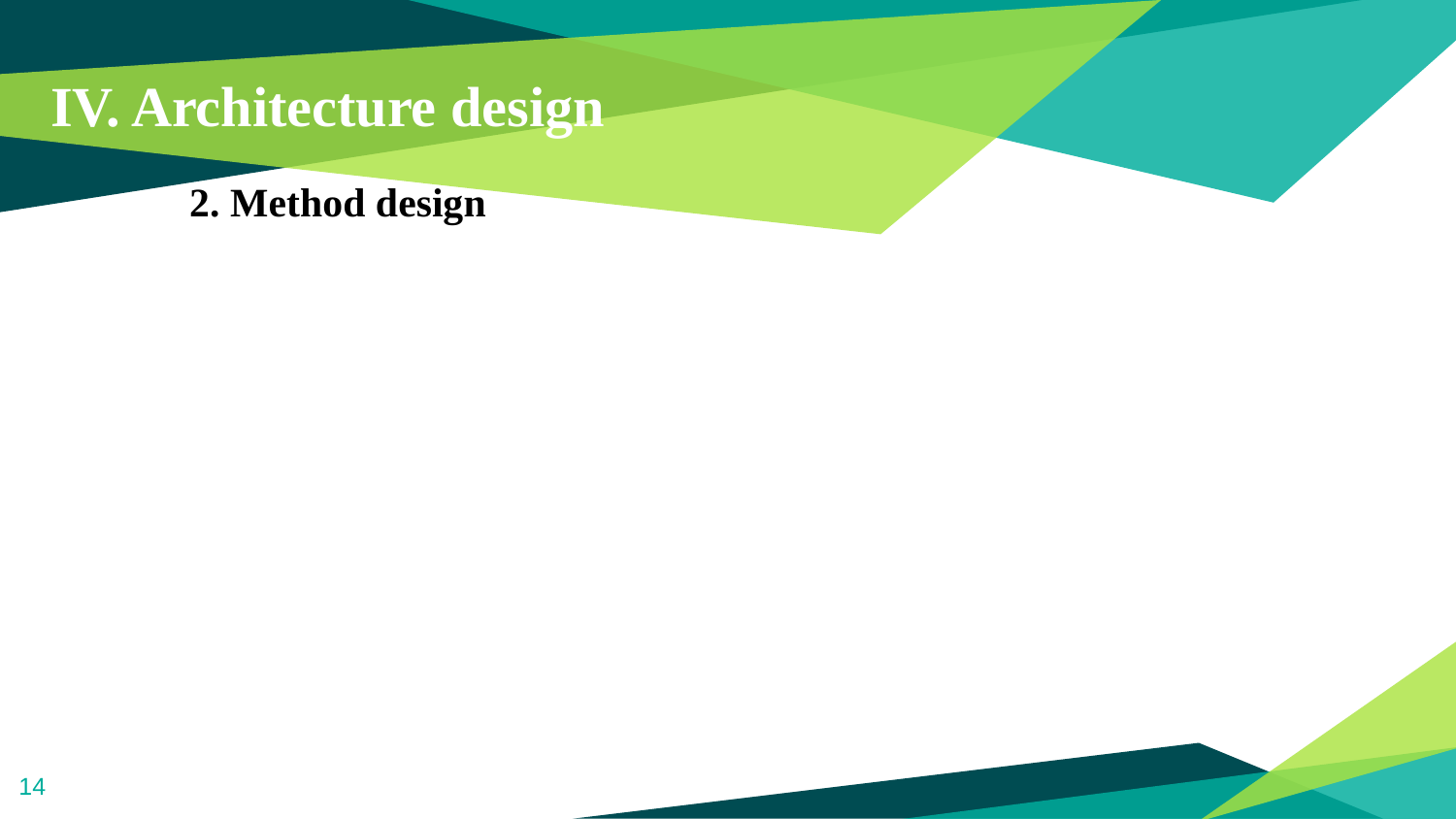

# IV. Architecture design
2. Method design

14